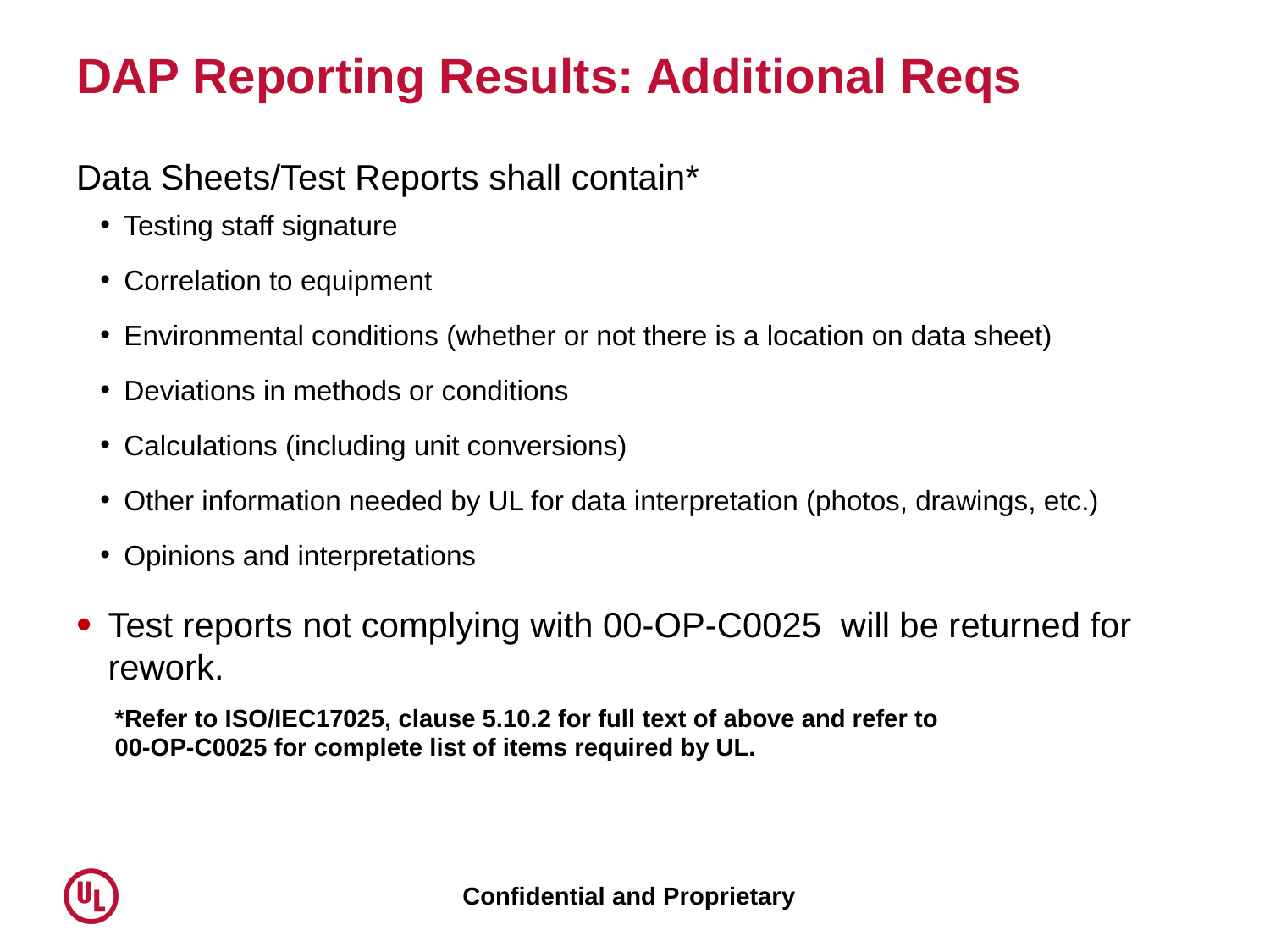

# DAP Reporting Results: Additional Reqs
Data Sheets/Test Reports shall contain*
Testing staff signature
Correlation to equipment
Environmental conditions (whether or not there is a location on data sheet)
Deviations in methods or conditions
Calculations (including unit conversions)
Other information needed by UL for data interpretation (photos, drawings, etc.)
Opinions and interpretations
Test reports not complying with 00-OP-C0025  will be returned for rework.
*Refer to ISO/IEC17025, clause 5.10.2 for full text of above and refer to
00-OP-C0025 for complete list of items required by UL.